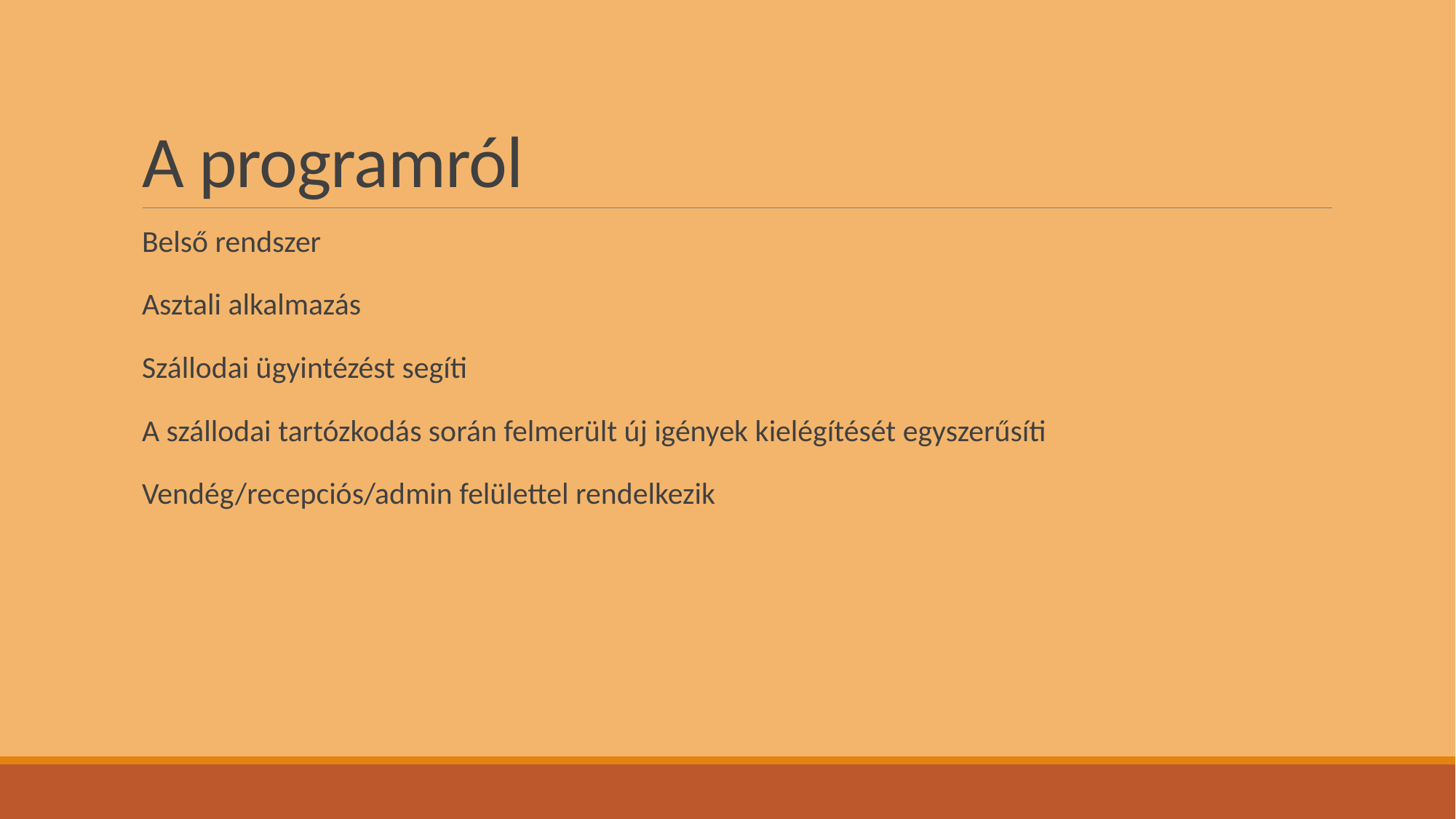

# A programról
Belső rendszer
Asztali alkalmazás
Szállodai ügyintézést segíti
A szállodai tartózkodás során felmerült új igények kielégítését egyszerűsíti
Vendég/recepciós/admin felülettel rendelkezik